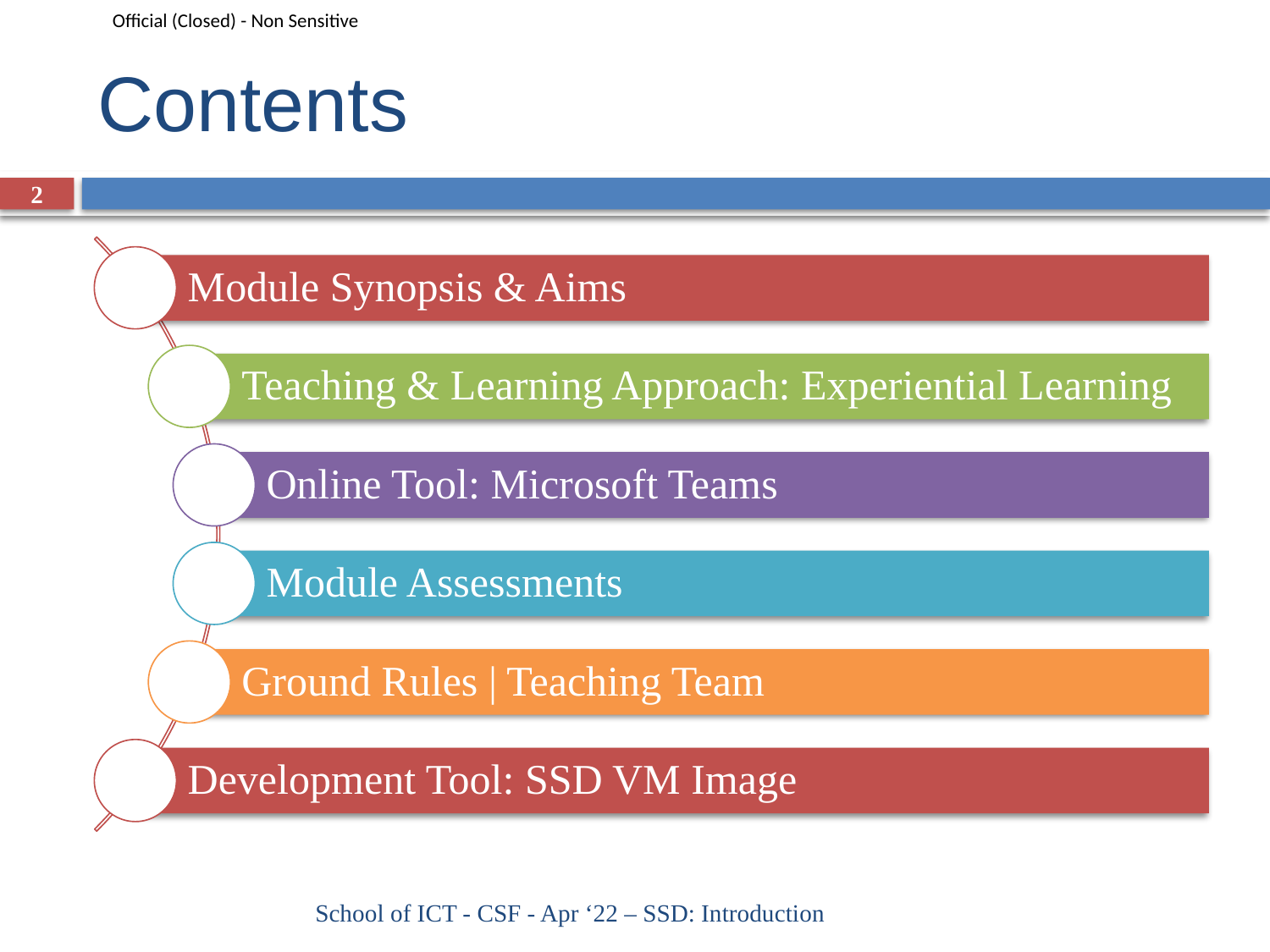

# Contents
2
Module Synopsis & Aims
Teaching & Learning Approach: Experiential Learning
Online Tool: Microsoft Teams
Module Assessments
Ground Rules | Teaching Team
Development Tool: SSD VM Image
School of ICT - CSF - Apr ‘22 – SSD: Introduction